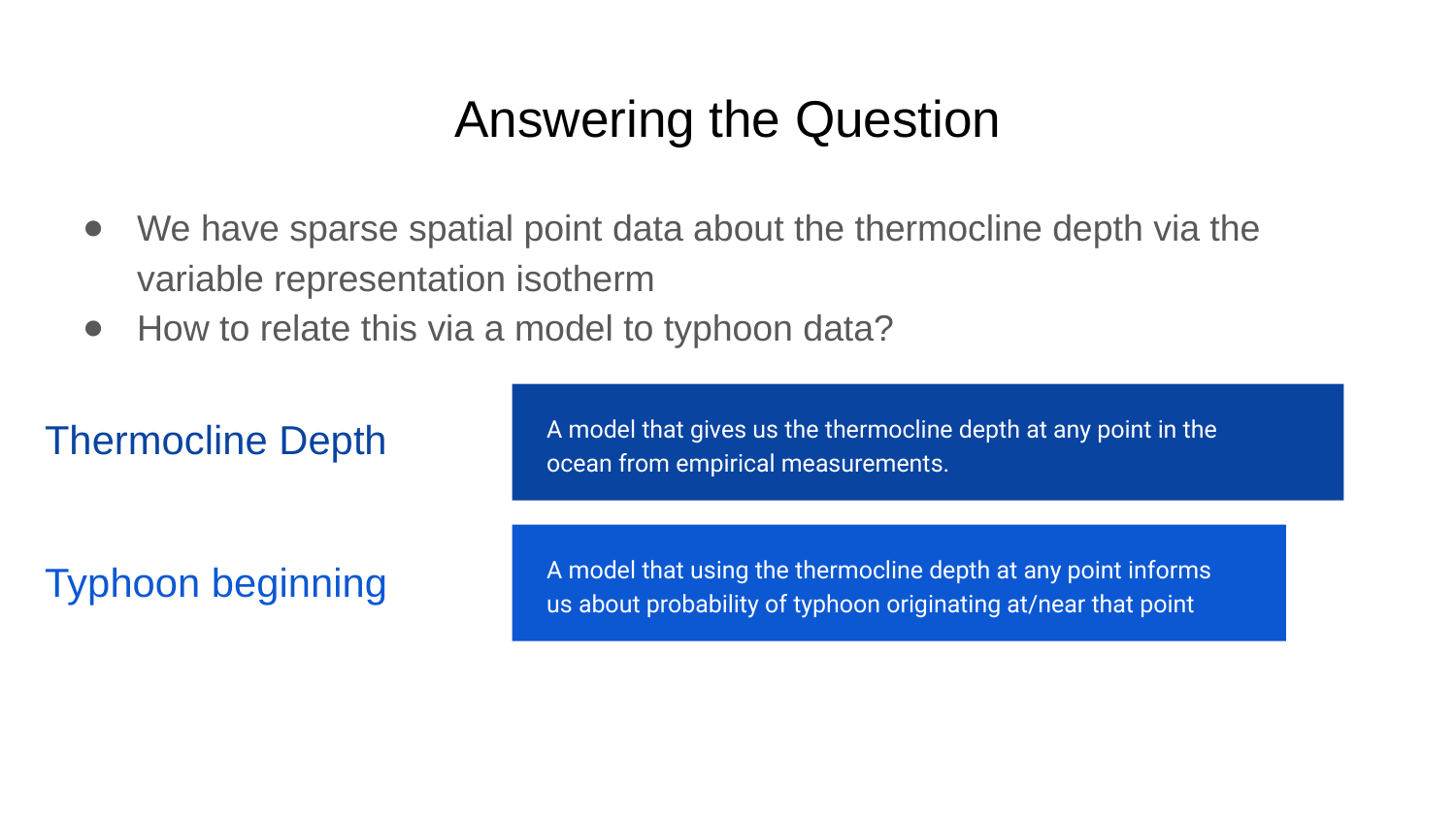

# Answering the Question
We have sparse spatial point data about the thermocline depth via the variable representation isotherm
How to relate this via a model to typhoon data?

Thermocline Depth
A model that gives us the thermocline depth at any point in the ocean from empirical measurements.

Typhoon beginning
A model that using the thermocline depth at any point informs us about probability of typhoon originating at/near that point